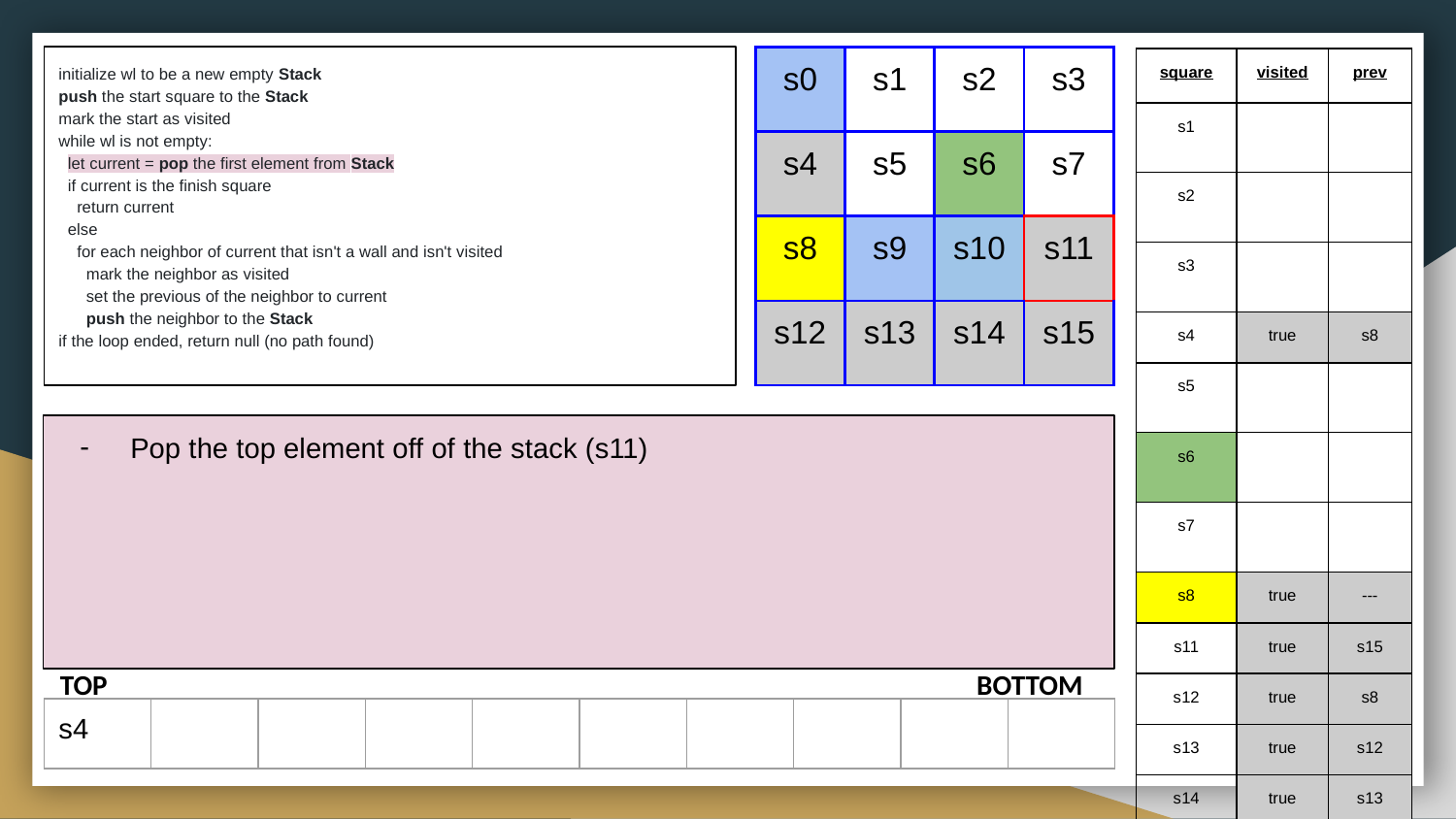

initialize wl to be a new empty Stack
push the start square to the Stack
mark the start as visited
while wl is not empty:
  let current = pop the first element from Stack
  if current is the finish square
    return current
  else
    for each neighbor of current that isn't a wall and isn't visited
      mark the neighbor as visited
      set the previous of the neighbor to current
      push the neighbor to the Stack
if the loop ended, return null (no path found)

| s0 | s1 | s2 | s3 |
| --- | --- | --- | --- |
| s4 | s5 | s6 | s7 |
| s8 | s9 | s10 | s11 |
| s12 | s13 | s14 | s15 |
| square | visited | prev |
| --- | --- | --- |
| s1 |  |  |
| s2 |  |  |
| s3 |  |  |
| s4 | true | s8 |
| s5 |  |  |
| s6 |  |  |
| s7 |  |  |
| s8 | true | --- |
| s11 | true | s15 |
| s12 | true | s8 |
| s13 | true | s12 |
| s14 | true | s13 |
| s15 | true | s14 |
Pop the top element off of the stack (s11)

TOP                                                                                                                                          BOTTOM
| s4 |  |  |  |  |  |  |  |  |  |
| --- | --- | --- | --- | --- | --- | --- | --- | --- | --- |